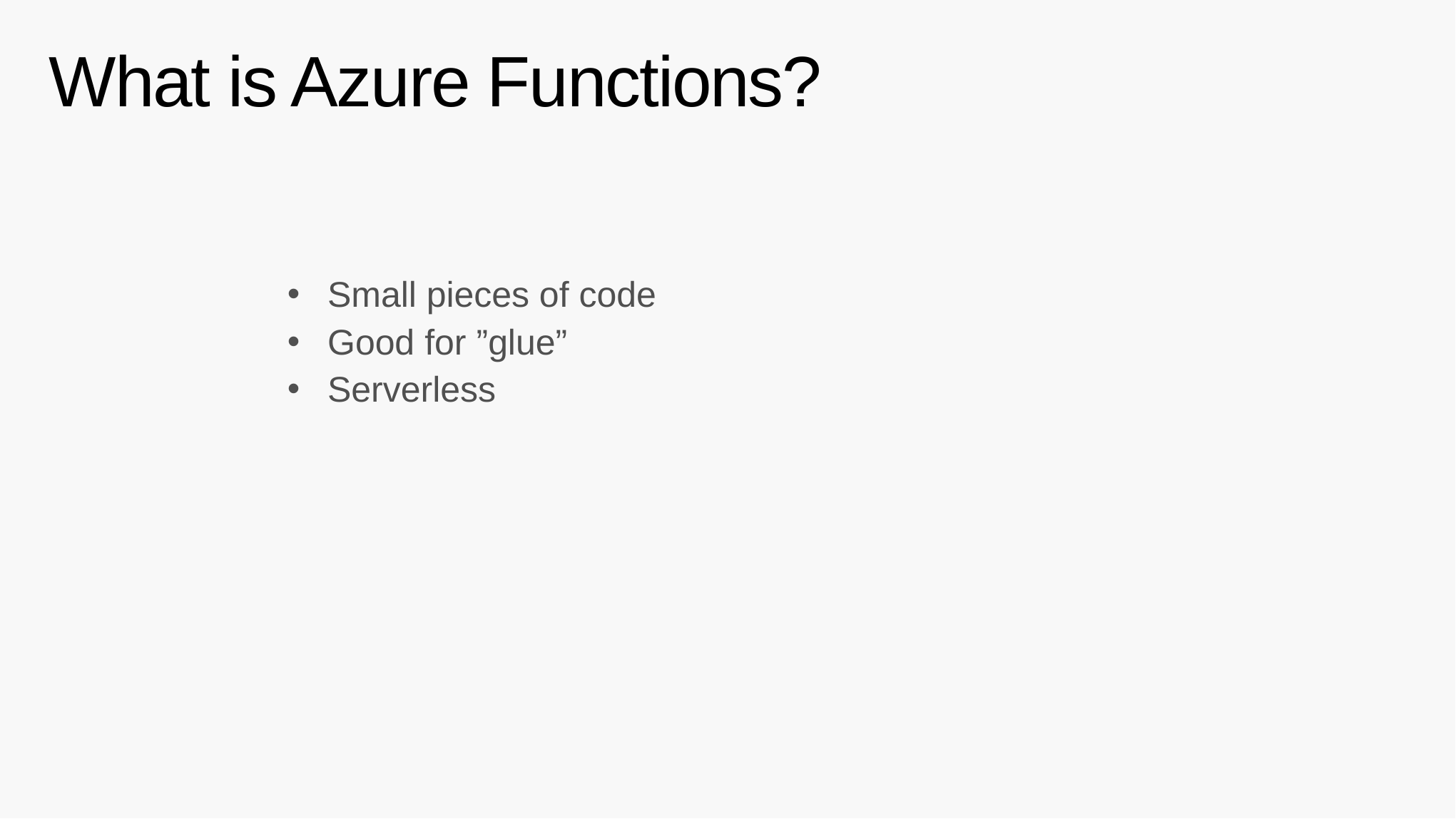

# What is Azure Functions?
Small pieces of code
Good for ”glue”
Serverless